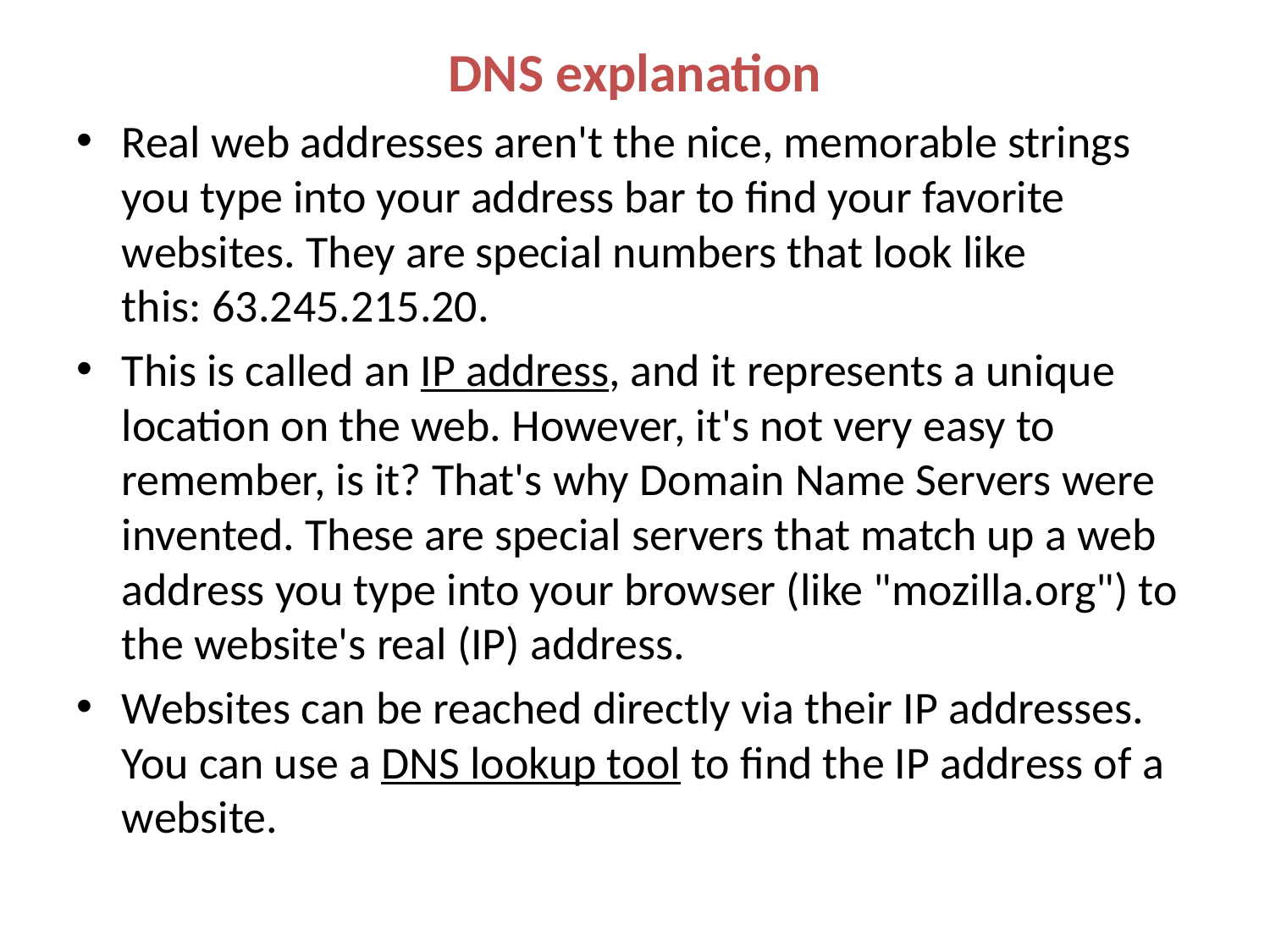

DNS explanation
Real web addresses aren't the nice, memorable strings you type into your address bar to find your favorite websites. They are special numbers that look like this: 63.245.215.20.
This is called an IP address, and it represents a unique location on the web. However, it's not very easy to remember, is it? That's why Domain Name Servers were invented. These are special servers that match up a web address you type into your browser (like "mozilla.org") to the website's real (IP) address.
Websites can be reached directly via their IP addresses. You can use a DNS lookup tool to find the IP address of a website.